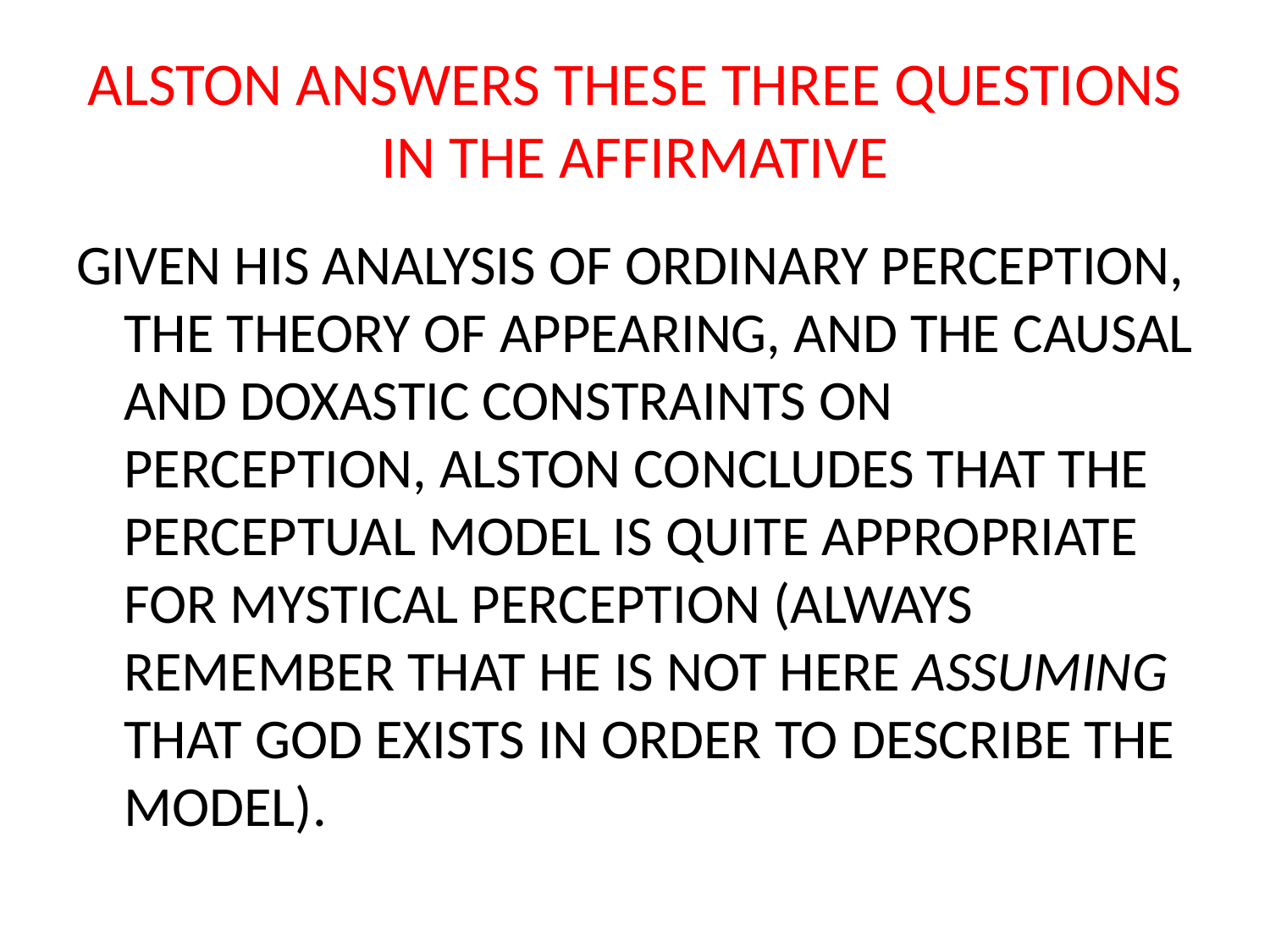

# ALSTON ANSWERS THESE THREE QUESTIONS IN THE AFFIRMATIVE
GIVEN HIS ANALYSIS OF ORDINARY PERCEPTION, THE THEORY OF APPEARING, AND THE CAUSAL AND DOXASTIC CONSTRAINTS ON PERCEPTION, ALSTON CONCLUDES THAT THE PERCEPTUAL MODEL IS QUITE APPROPRIATE FOR MYSTICAL PERCEPTION (ALWAYS REMEMBER THAT HE IS NOT HERE ASSUMING THAT GOD EXISTS IN ORDER TO DESCRIBE THE MODEL).